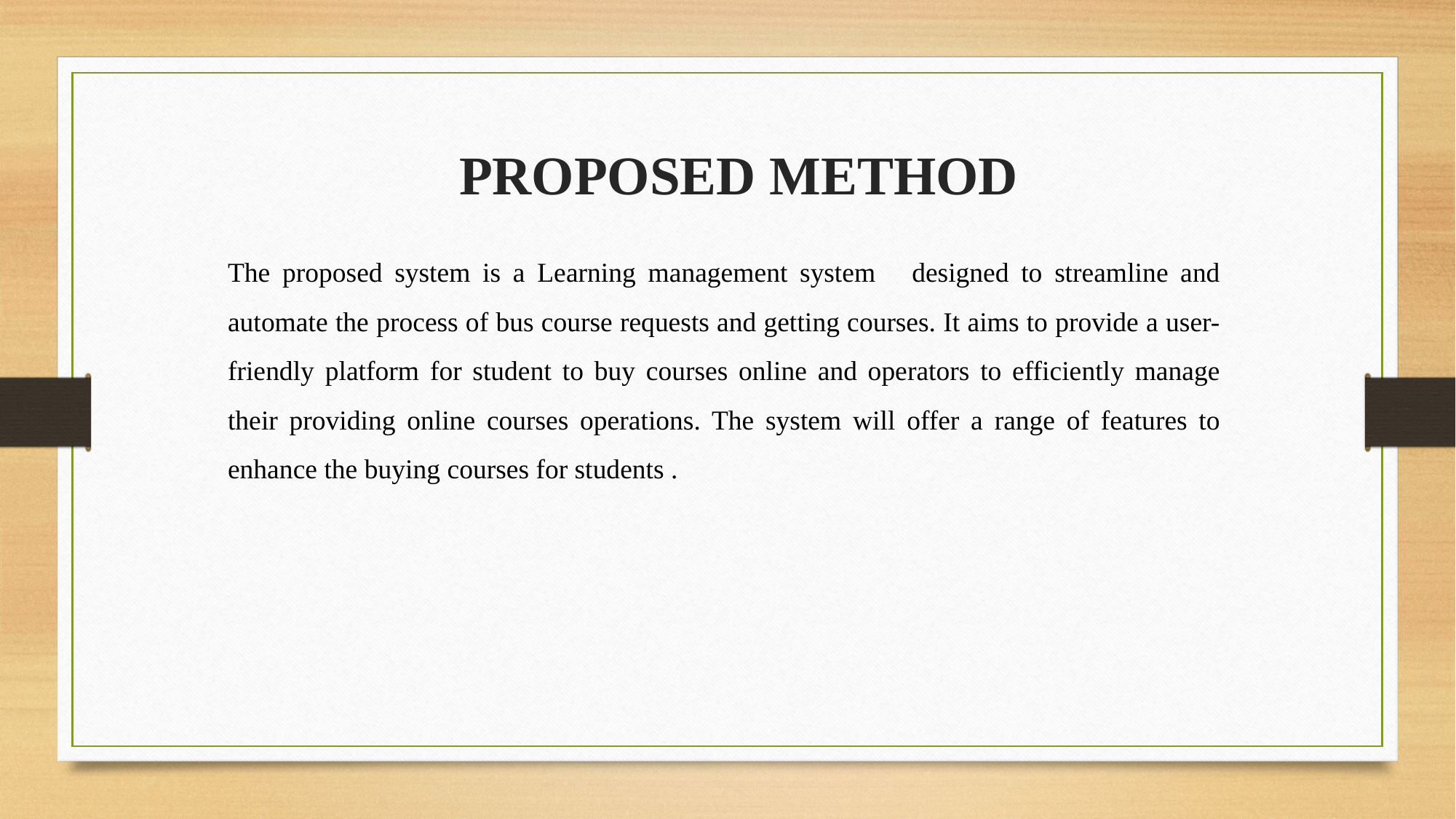

PROPOSED METHOD
The proposed system is a Learning management system   designed to streamline and automate the process of bus course requests and getting courses. It aims to provide a user-friendly platform for student to buy courses online and operators to efficiently manage their providing online courses operations. The system will offer a range of features to enhance the buying courses for students .